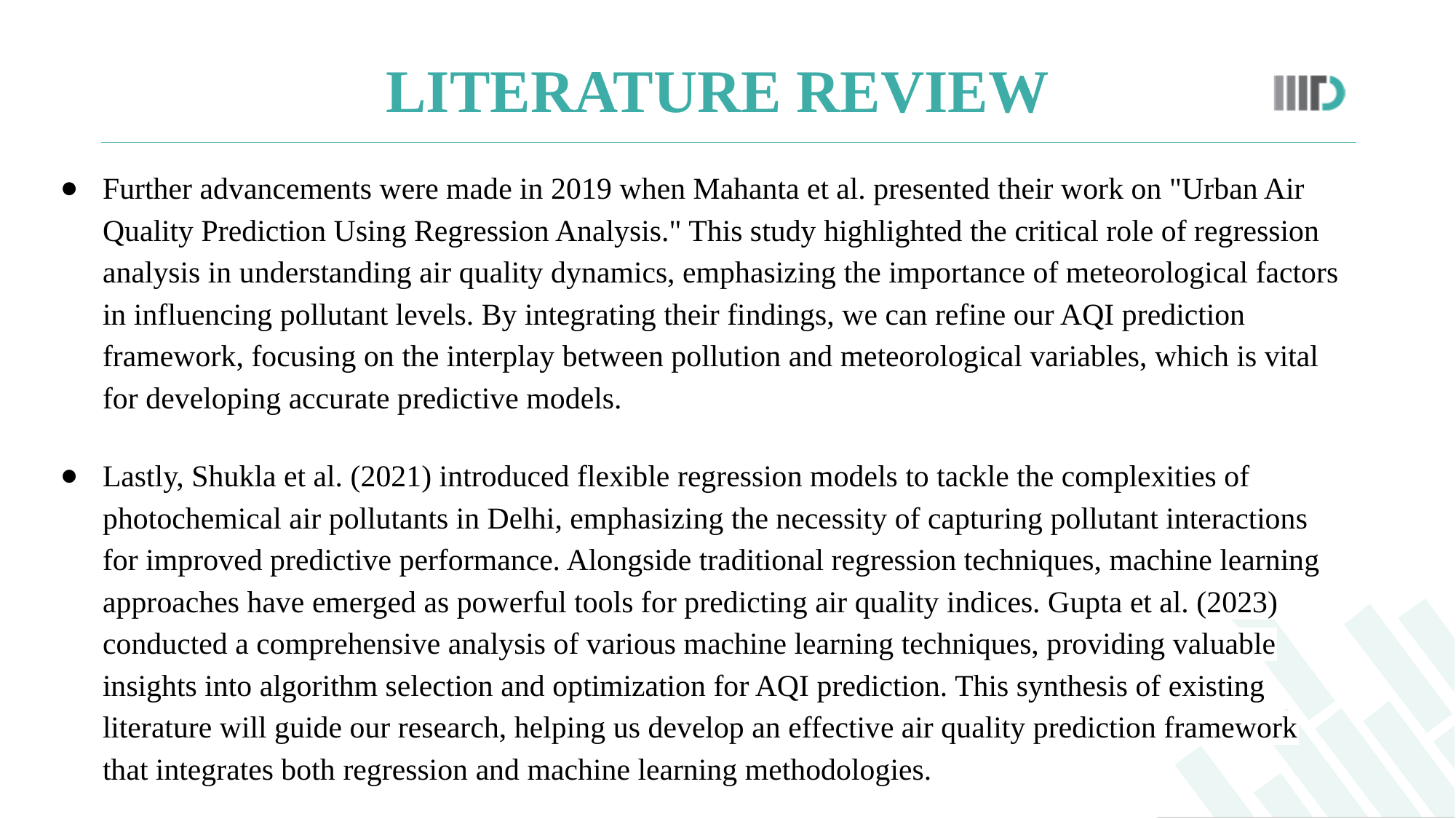

# LITERATURE REVIEW
Further advancements were made in 2019 when Mahanta et al. presented their work on "Urban Air Quality Prediction Using Regression Analysis." This study highlighted the critical role of regression analysis in understanding air quality dynamics, emphasizing the importance of meteorological factors in influencing pollutant levels. By integrating their findings, we can refine our AQI prediction framework, focusing on the interplay between pollution and meteorological variables, which is vital for developing accurate predictive models.
Lastly, Shukla et al. (2021) introduced flexible regression models to tackle the complexities of photochemical air pollutants in Delhi, emphasizing the necessity of capturing pollutant interactions for improved predictive performance. Alongside traditional regression techniques, machine learning approaches have emerged as powerful tools for predicting air quality indices. Gupta et al. (2023) conducted a comprehensive analysis of various machine learning techniques, providing valuable insights into algorithm selection and optimization for AQI prediction. This synthesis of existing literature will guide our research, helping us develop an effective air quality prediction framework that integrates both regression and machine learning methodologies.